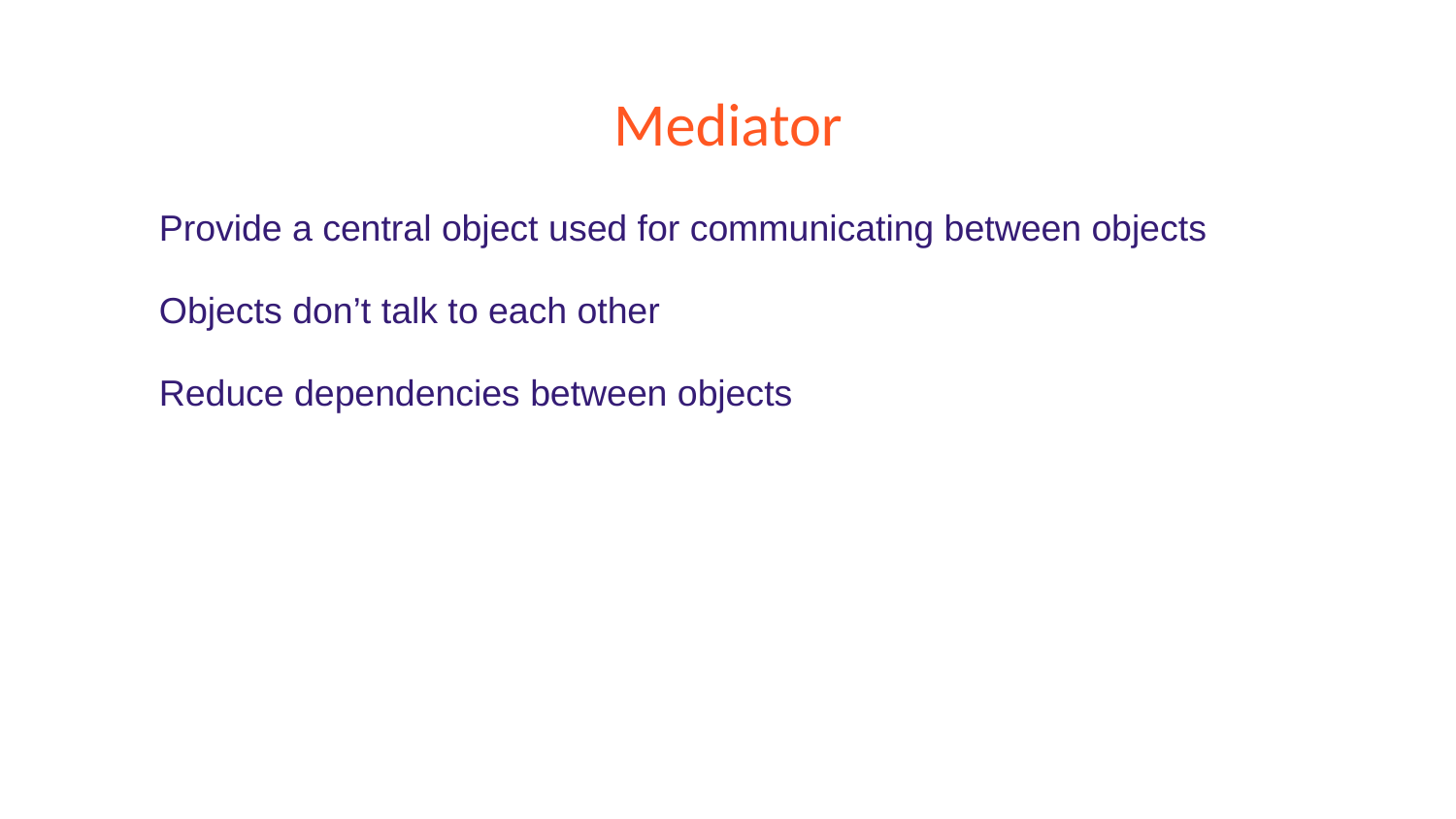

# Mediator
Provide a central object used for communicating between objects
Objects don’t talk to each other
Reduce dependencies between objects